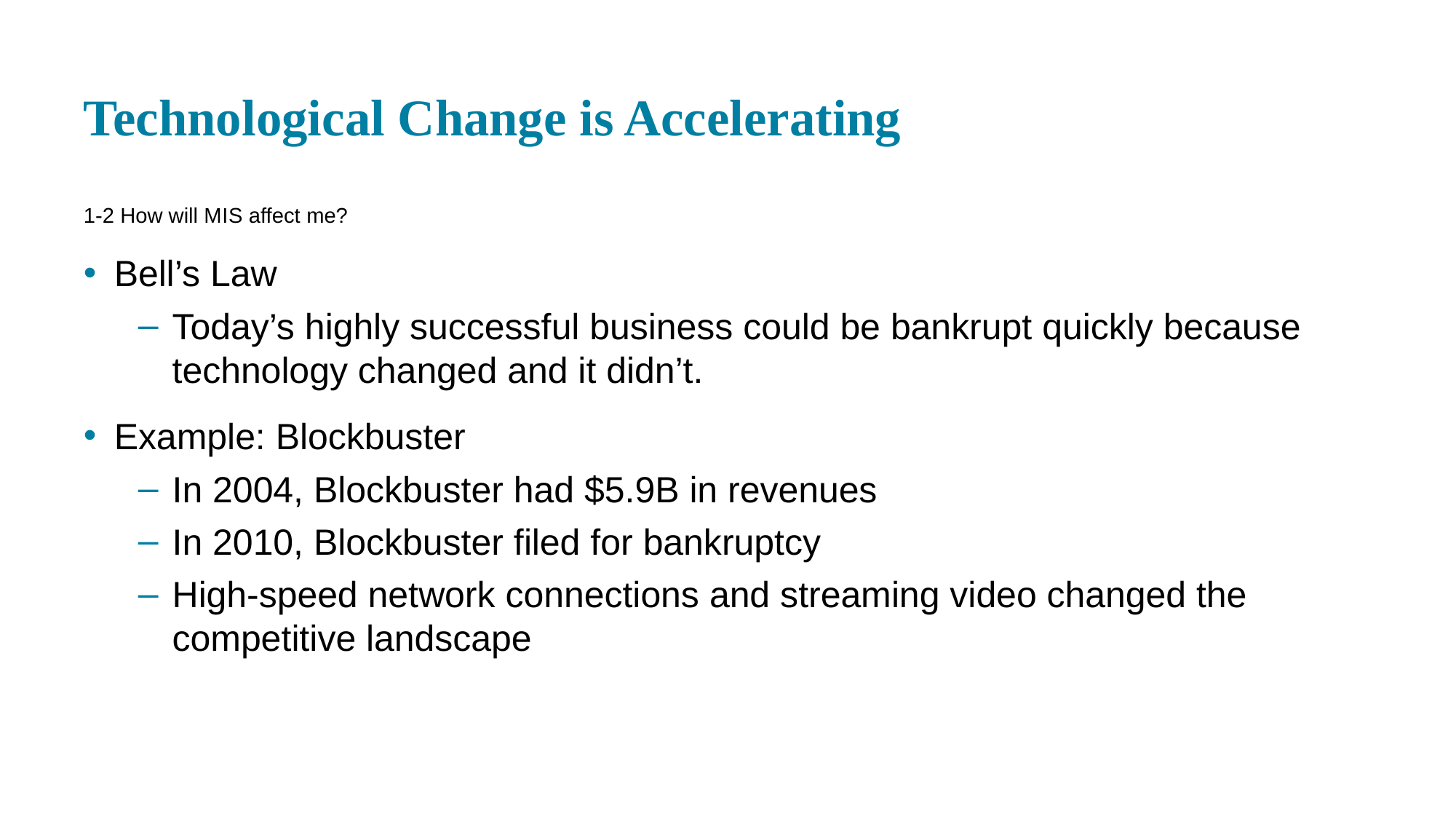

# Technological Change is Accelerating
1-2 How will M I S affect me?
Bell’s Law
Today’s highly successful business could be bankrupt quickly because technology changed and it didn’t.
Example: Blockbuster
In 2004, Blockbuster had $5.9B in revenues
In 2010, Blockbuster filed for bankruptcy
High-speed network connections and streaming video changed the competitive landscape